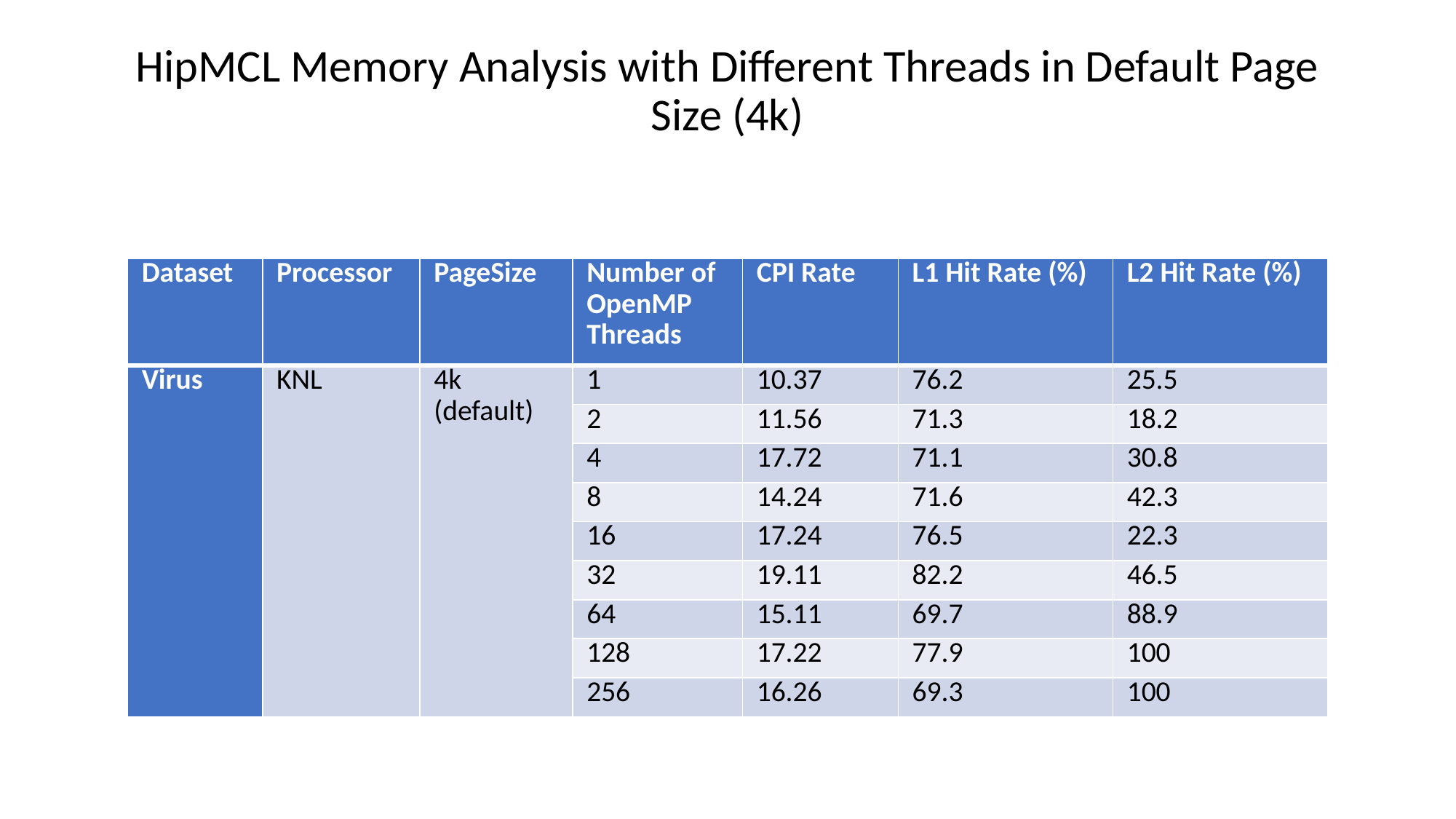

# HipMCL Memory Analysis with Different Threads in Default Page Size (4k)
| Dataset | Processor | PageSize | Number of OpenMP Threads | CPI Rate | L1 Hit Rate (%) | L2 Hit Rate (%) |
| --- | --- | --- | --- | --- | --- | --- |
| Virus | KNL | 4k (default) | 1 | 10.37 | 76.2 | 25.5 |
|  |  |  | 2 | 11.56 | 71.3 | 18.2 |
|  |  |  | 4 | 17.72 | 71.1 | 30.8 |
|  |  |  | 8 | 14.24 | 71.6 | 42.3 |
|  |  |  | 16 | 17.24 | 76.5 | 22.3 |
|  |  |  | 32 | 19.11 | 82.2 | 46.5 |
|  |  |  | 64 | 15.11 | 69.7 | 88.9 |
|  |  |  | 128 | 17.22 | 77.9 | 100 |
|  |  |  | 256 | 16.26 | 69.3 | 100 |